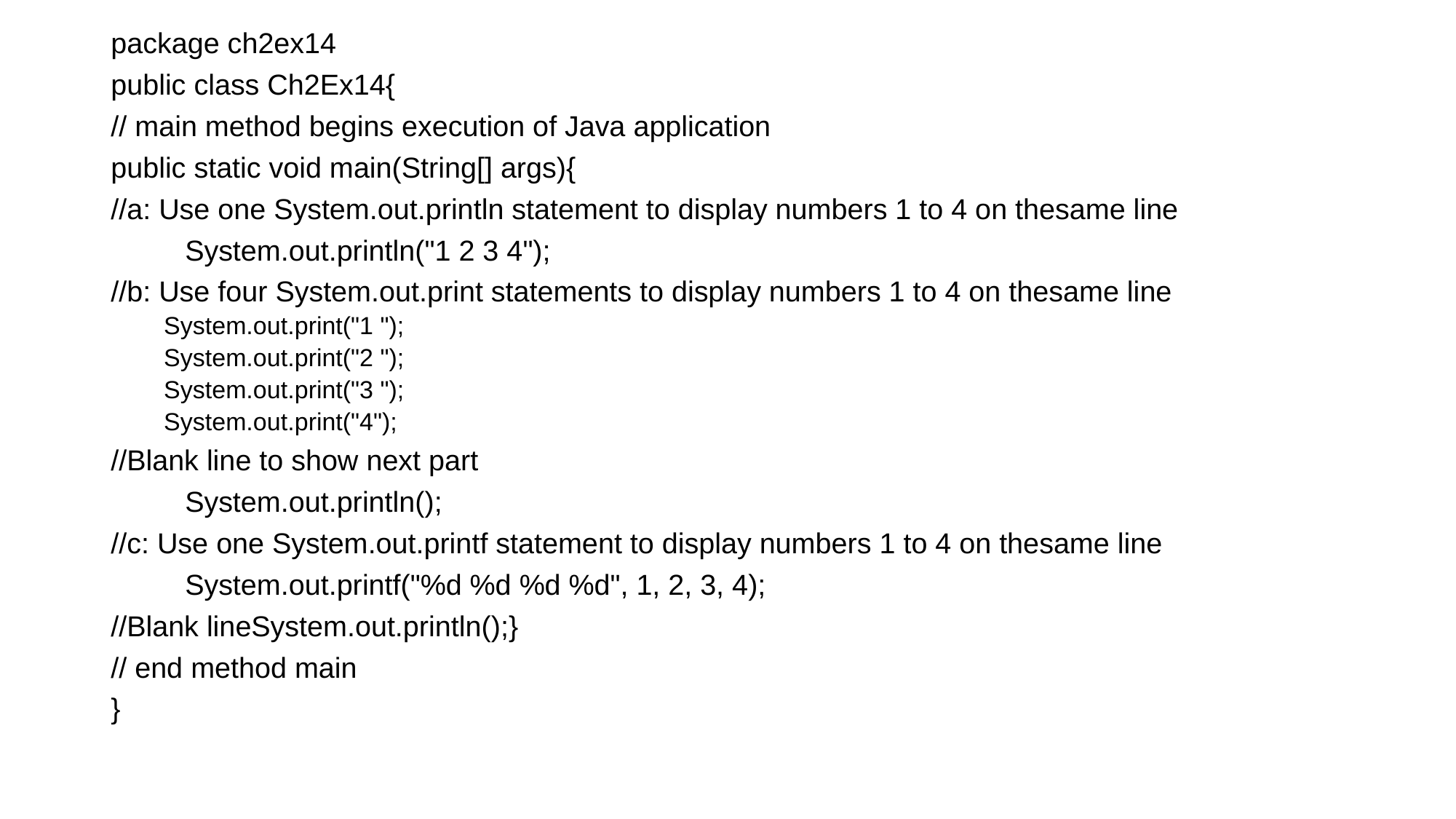

package ch2ex14
public class Ch2Ex14{
// main method begins execution of Java application
public static void main(String[] args){
//a: Use one System.out.println statement to display numbers 1 to 4 on thesame line
	System.out.println("1 2 3 4");
//b: Use four System.out.print statements to display numbers 1 to 4 on thesame line
System.out.print("1 ");
System.out.print("2 ");
System.out.print("3 ");
System.out.print("4");
//Blank line to show next part
	System.out.println();
//c: Use one System.out.printf statement to display numbers 1 to 4 on thesame line
	System.out.printf("%d %d %d %d", 1, 2, 3, 4);
//Blank lineSystem.out.println();}
// end method main
}